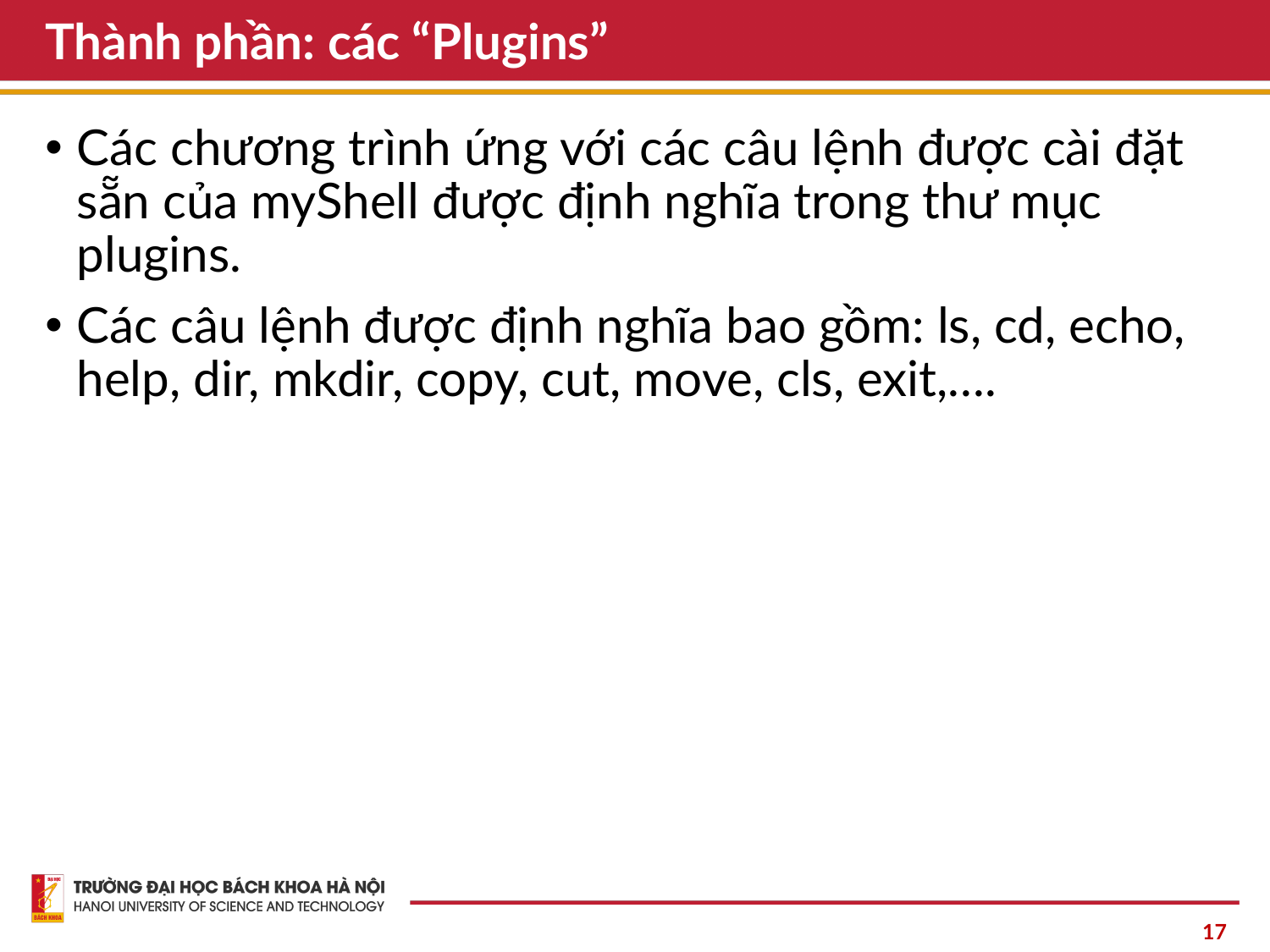

# Thành phần: các “Plugins”
Các chương trình ứng với các câu lệnh được cài đặt sẵn của myShell được định nghĩa trong thư mục plugins.
Các câu lệnh được định nghĩa bao gồm: ls, cd, echo, help, dir, mkdir, copy, cut, move, cls, exit,….
17